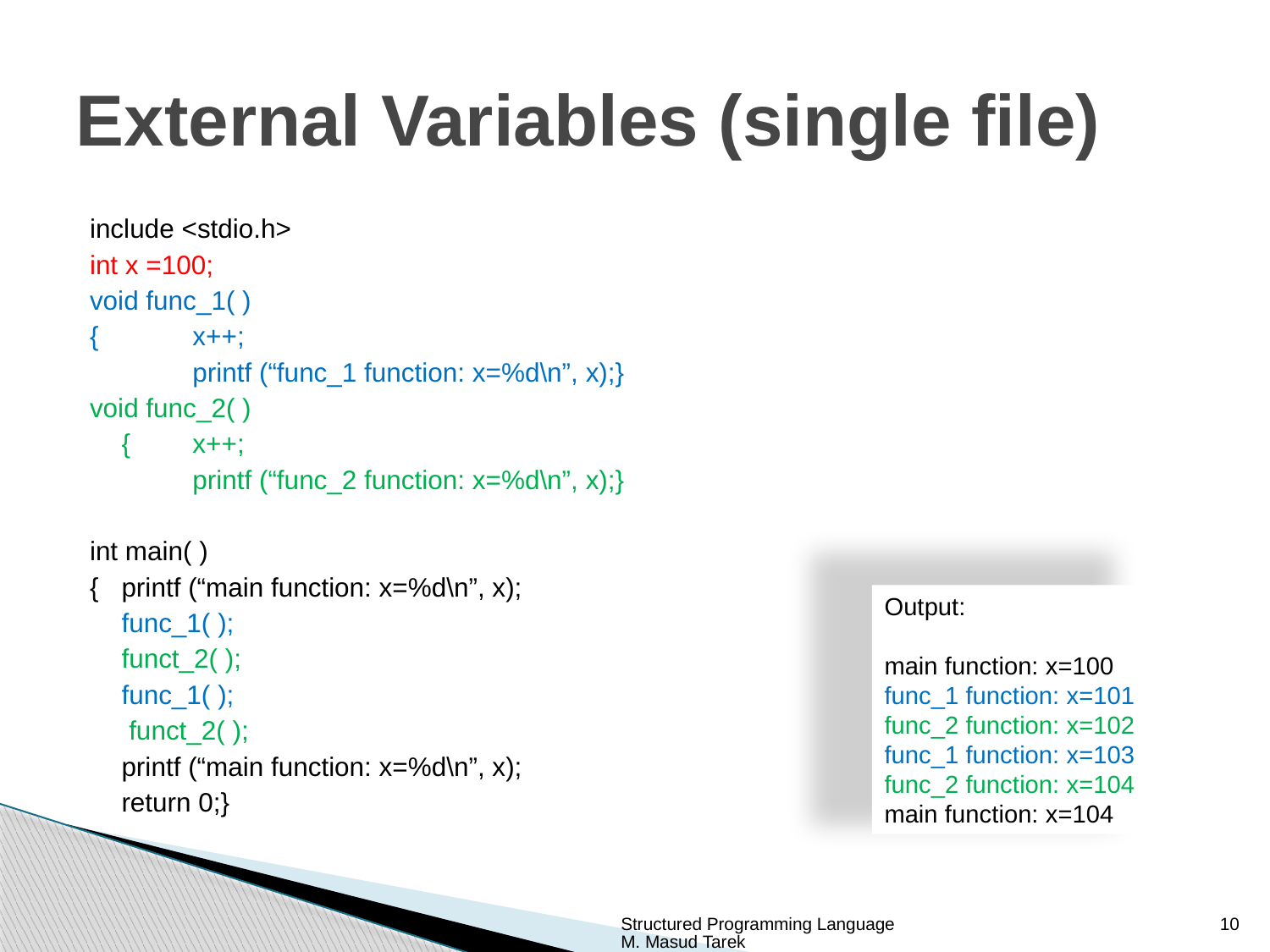

# External Variables (single file)
include <stdio.h>
int x =100;
void func_1( )
{ 		x++;
		printf (“func_1 function: x=%d\n”, x);}
void func_2( )
	{ 	x++;
		printf (“func_2 function: x=%d\n”, x);}

int main( )
{	printf (“main function: x=%d\n”, x);
	func_1( );
	funct_2( );
	func_1( );
	 funct_2( );
	printf (“main function: x=%d\n”, x);
	return 0;}
Output:

main function: x=100
func_1 function: x=101
func_2 function: x=102
func_1 function: x=103
func_2 function: x=104
main function: x=104
Structured Programming Language     M. Masud Tarek
10